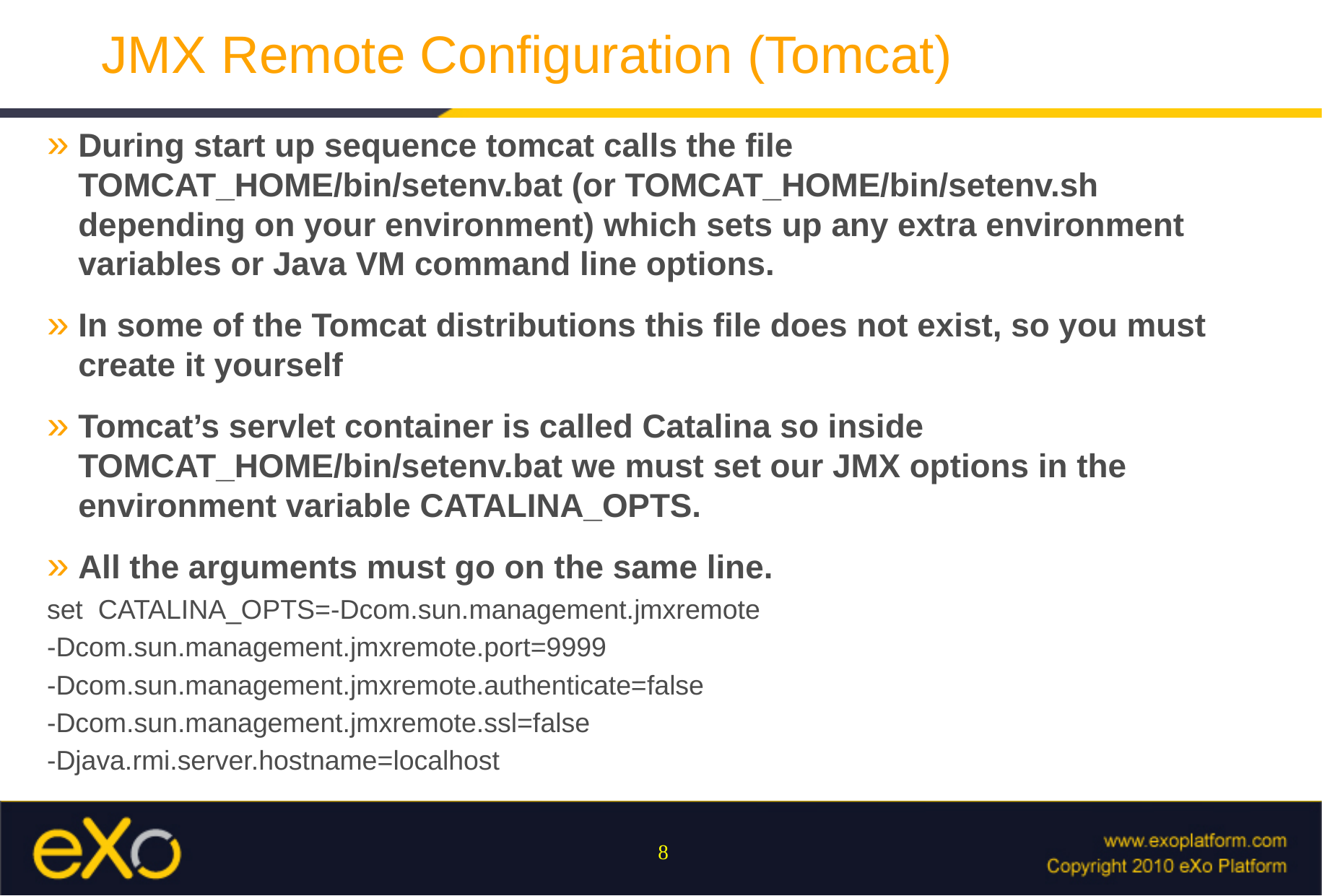

# JMX Remote Configuration (Tomcat)
During start up sequence tomcat calls the file TOMCAT_HOME/bin/setenv.bat (or TOMCAT_HOME/bin/setenv.sh depending on your environment) which sets up any extra environment variables or Java VM command line options.
In some of the Tomcat distributions this file does not exist, so you must create it yourself
Tomcat’s servlet container is called Catalina so inside TOMCAT_HOME/bin/setenv.bat we must set our JMX options in the environment variable CATALINA_OPTS.
All the arguments must go on the same line.
set  CATALINA_OPTS=-Dcom.sun.management.jmxremote
-Dcom.sun.management.jmxremote.port=9999
-Dcom.sun.management.jmxremote.authenticate=false
-Dcom.sun.management.jmxremote.ssl=false
-Djava.rmi.server.hostname=localhost